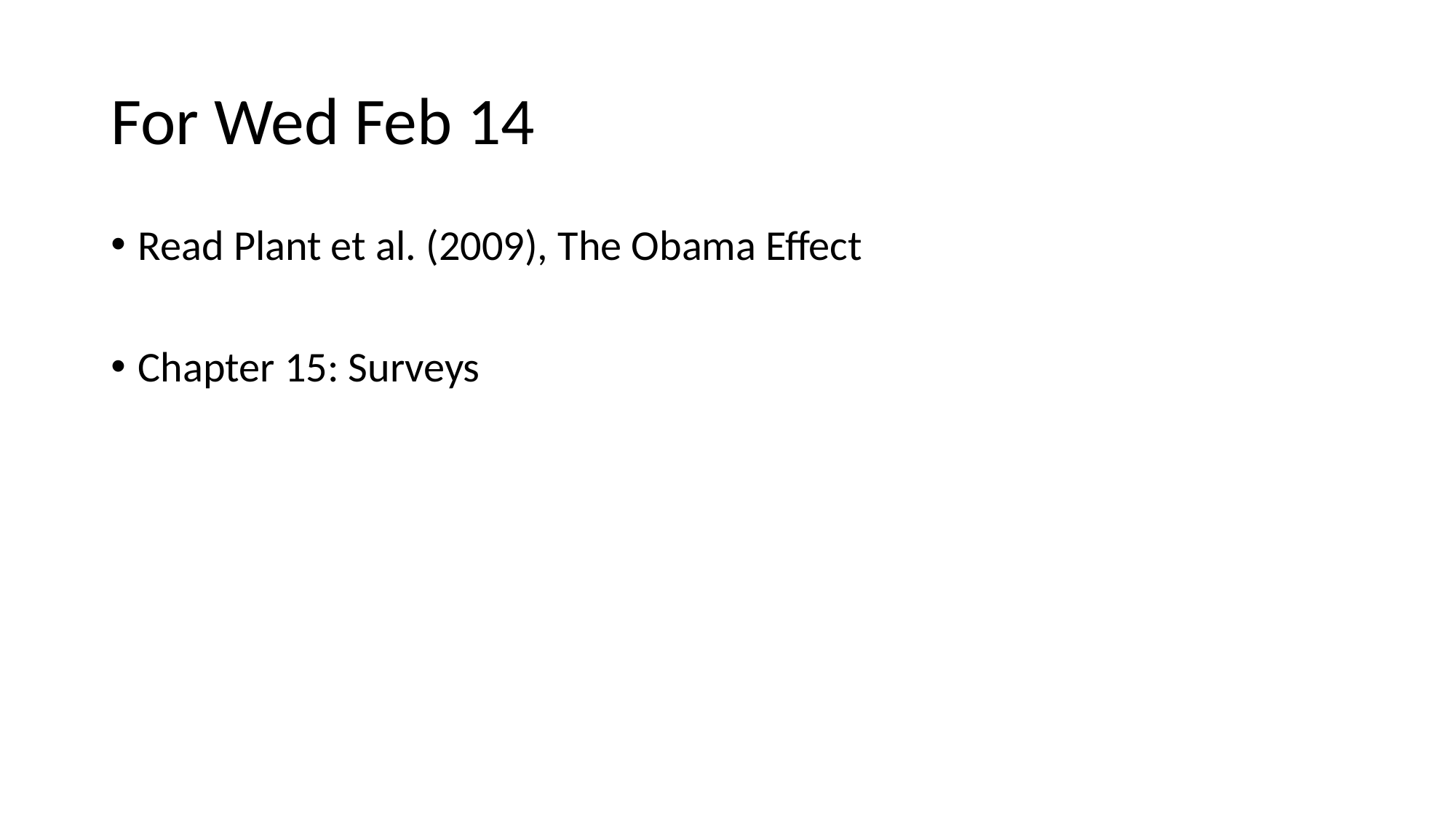

# For Wed Feb 14
Read Plant et al. (2009), The Obama Effect

Chapter 15: Surveys